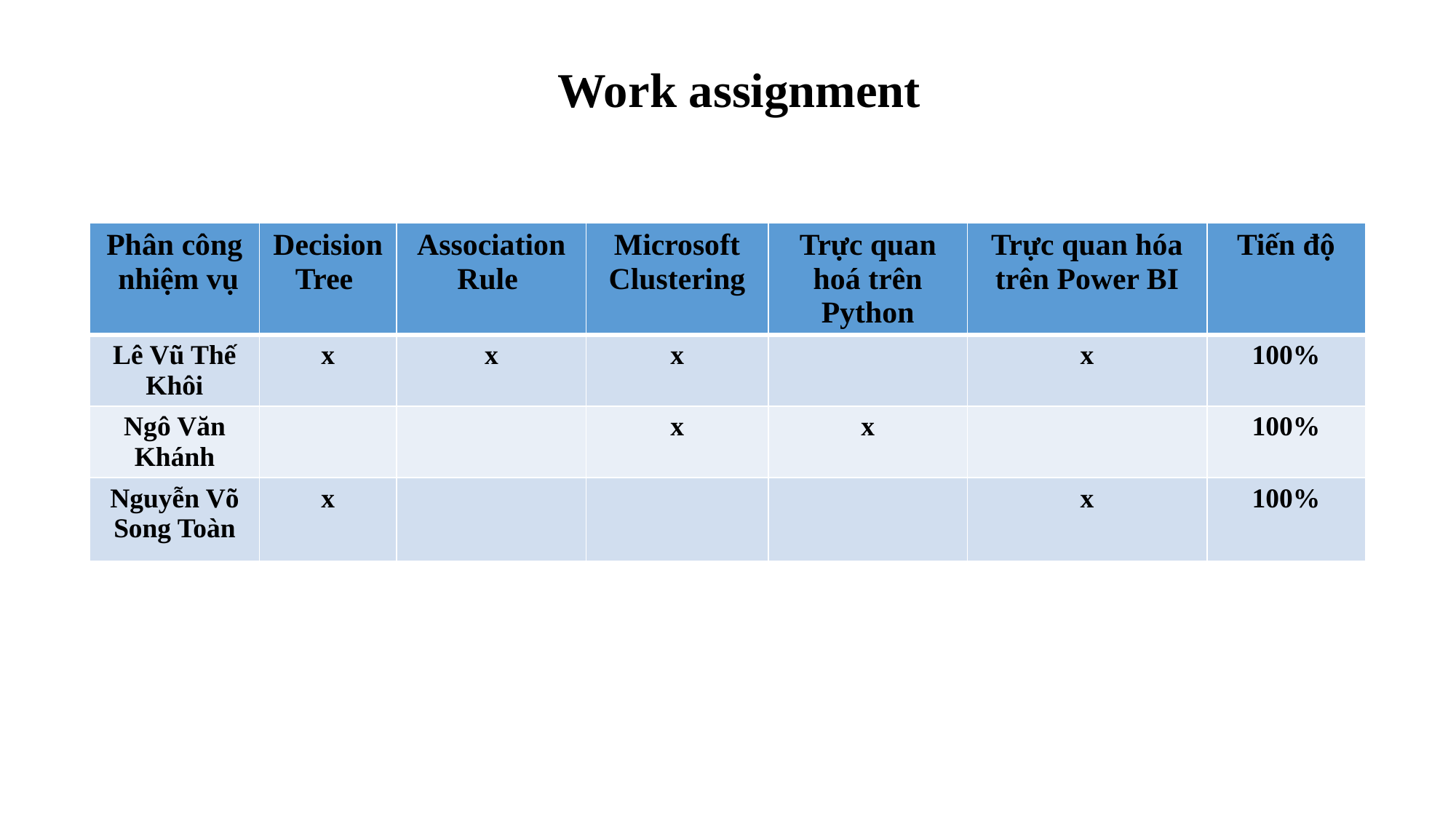

# Work assignment
| Phân công nhiệm vụ | Decision Tree | Association Rule | Microsoft Clustering | Trực quan hoá trên Python | Trực quan hóa trên Power BI | Tiến độ |
| --- | --- | --- | --- | --- | --- | --- |
| Lê Vũ Thế Khôi | x | x | x |  | x | 100% |
| Ngô Văn Khánh |  |  | x | x |  | 100% |
| Nguyễn Võ Song Toàn | x |  |  |  | x | 100% |